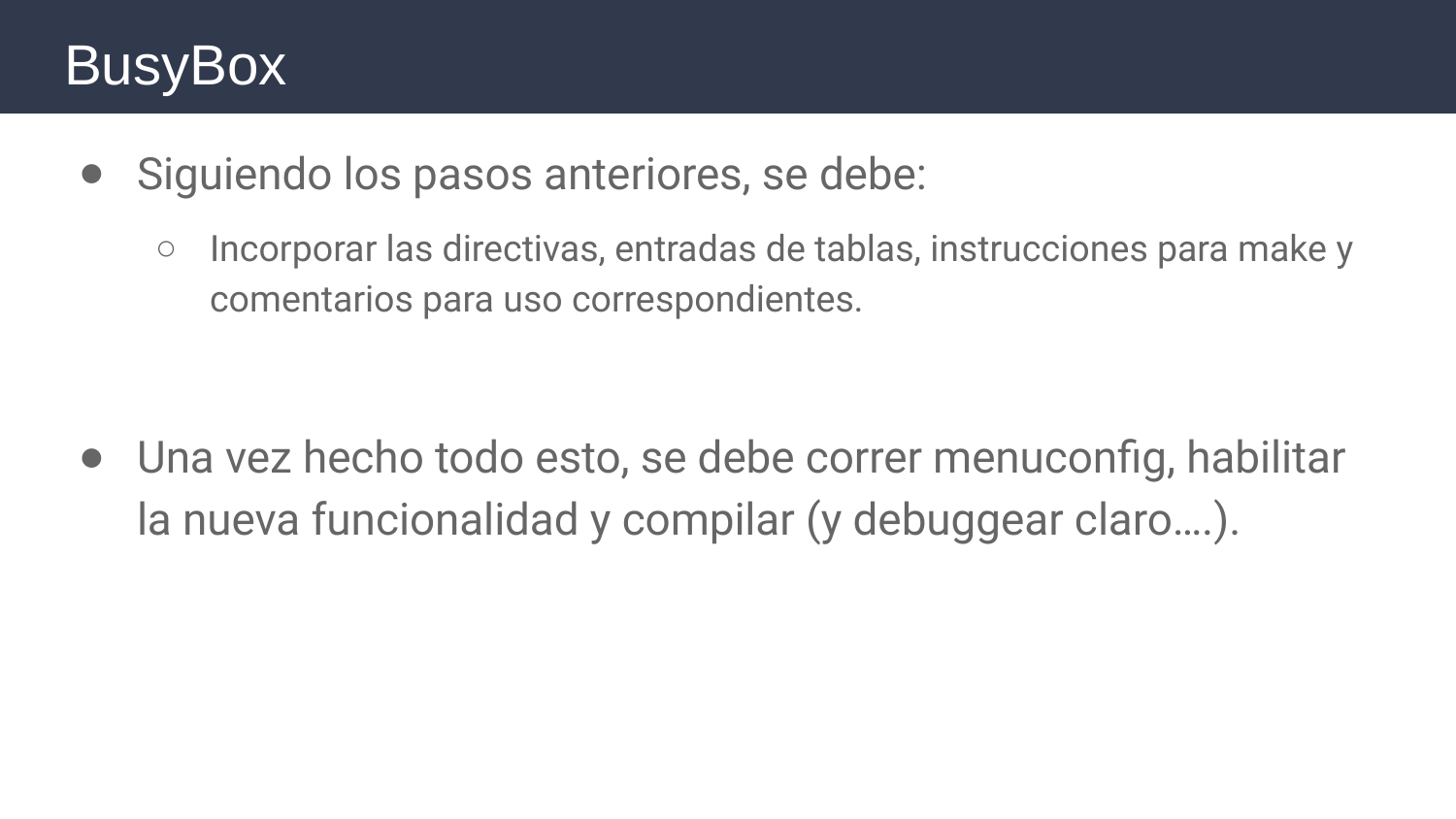

# BusyBox

Siguiendo los pasos anteriores, se debe:
Incorporar las directivas, entradas de tablas, instrucciones para make y comentarios para uso correspondientes.

Una vez hecho todo esto, se debe correr menuconfig, habilitar la nueva funcionalidad y compilar (y debuggear claro….).